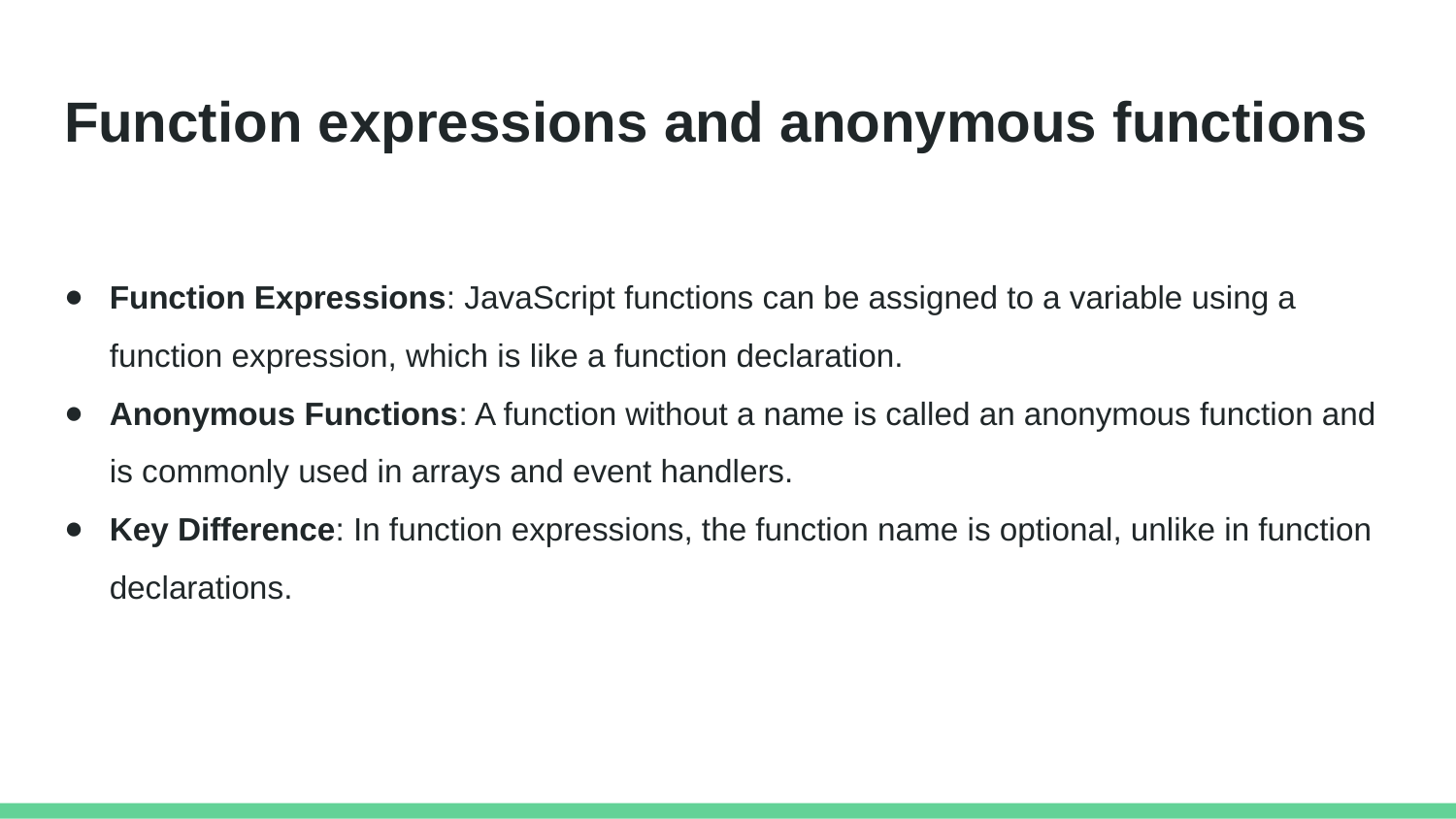

# Function expressions and anonymous functions
Function Expressions: JavaScript functions can be assigned to a variable using a function expression, which is like a function declaration.
Anonymous Functions: A function without a name is called an anonymous function and is commonly used in arrays and event handlers.
Key Difference: In function expressions, the function name is optional, unlike in function declarations.